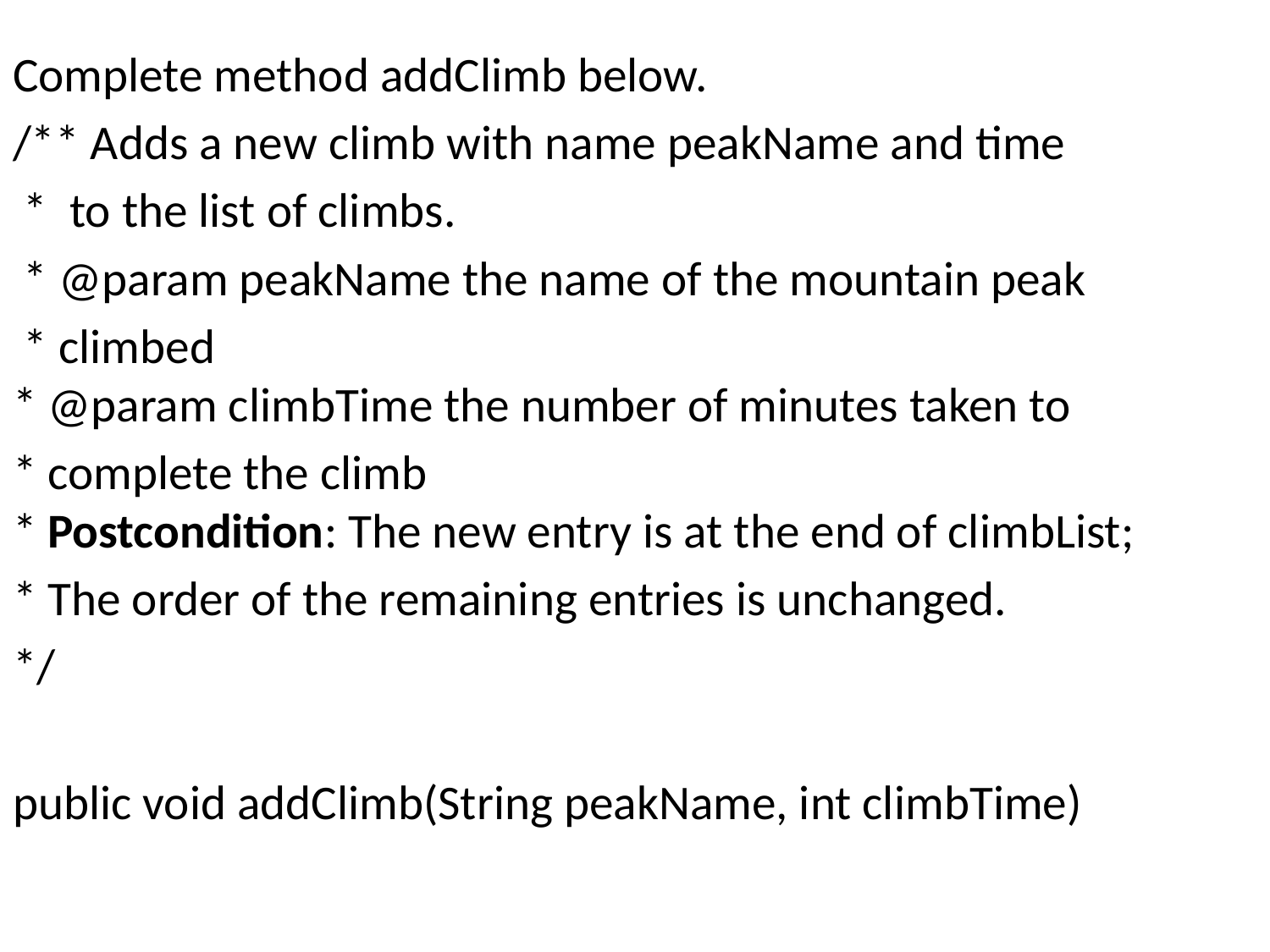

Complete method addClimb below.
/** Adds a new climb with name peakName and time
 *  to the list of climbs.
 * @param peakName the name of the mountain peak
 * climbed
* @param climbTime the number of minutes taken to
* complete the climb
* Postcondition: The new entry is at the end of climbList;
* The order of the remaining entries is unchanged.
*/

public void addClimb(String peakName, int climbTime)